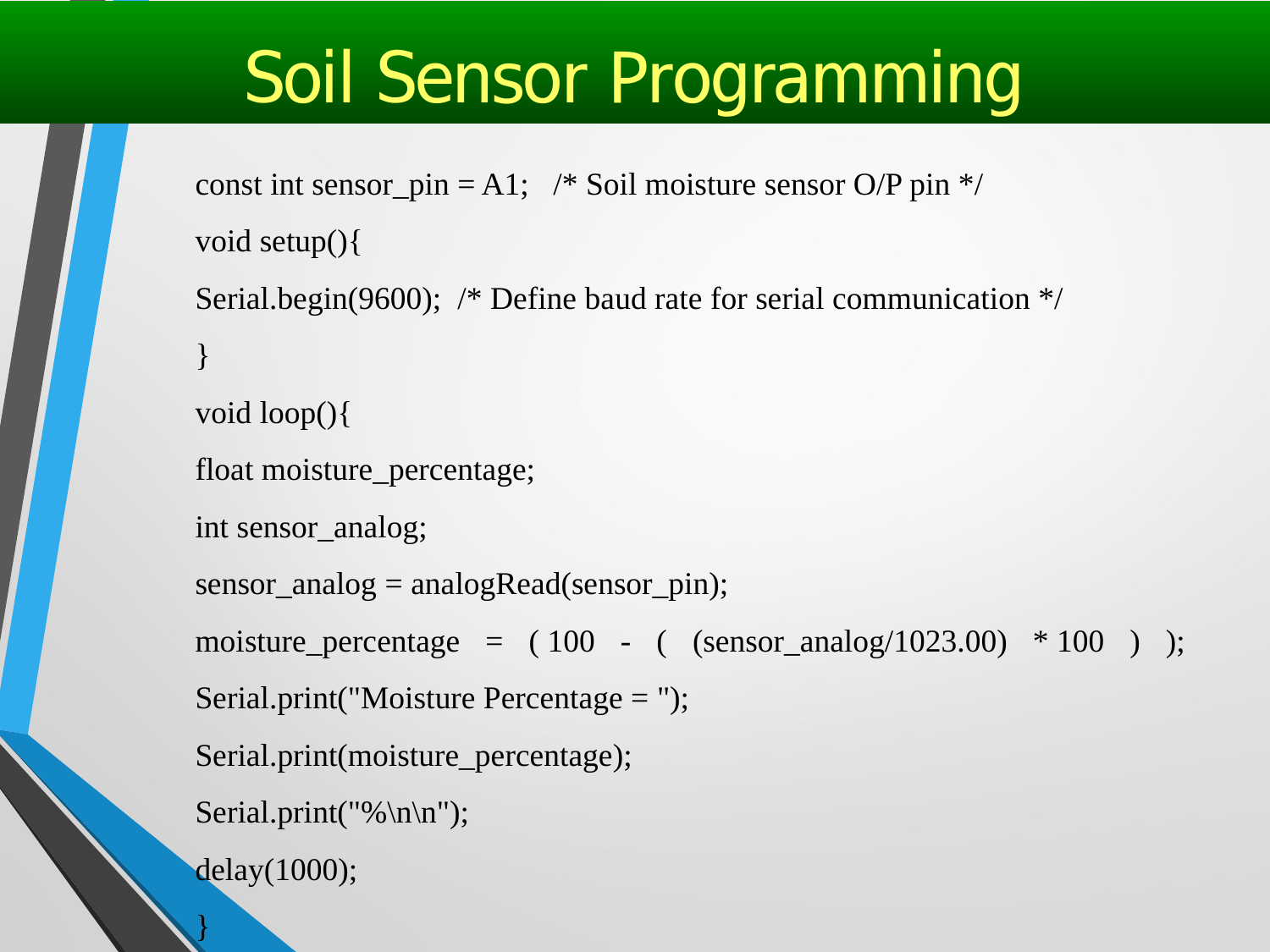

# Soil Sensor Programming
const int sensor_pin = A1;   /* Soil moisture sensor O/P pin */
void setup(){
Serial.begin(9600);  /* Define baud rate for serial communication */
}
void loop(){
float moisture_percentage;
int sensor_analog;
sensor_analog = analogRead(sensor_pin);
moisture_percentage = ( 100 - ( (sensor_analog/1023.00) * 100 ) ); Serial.print("Moisture Percentage = ");
Serial.print(moisture_percentage);
Serial.print("%\n\n");
delay(1000);
}